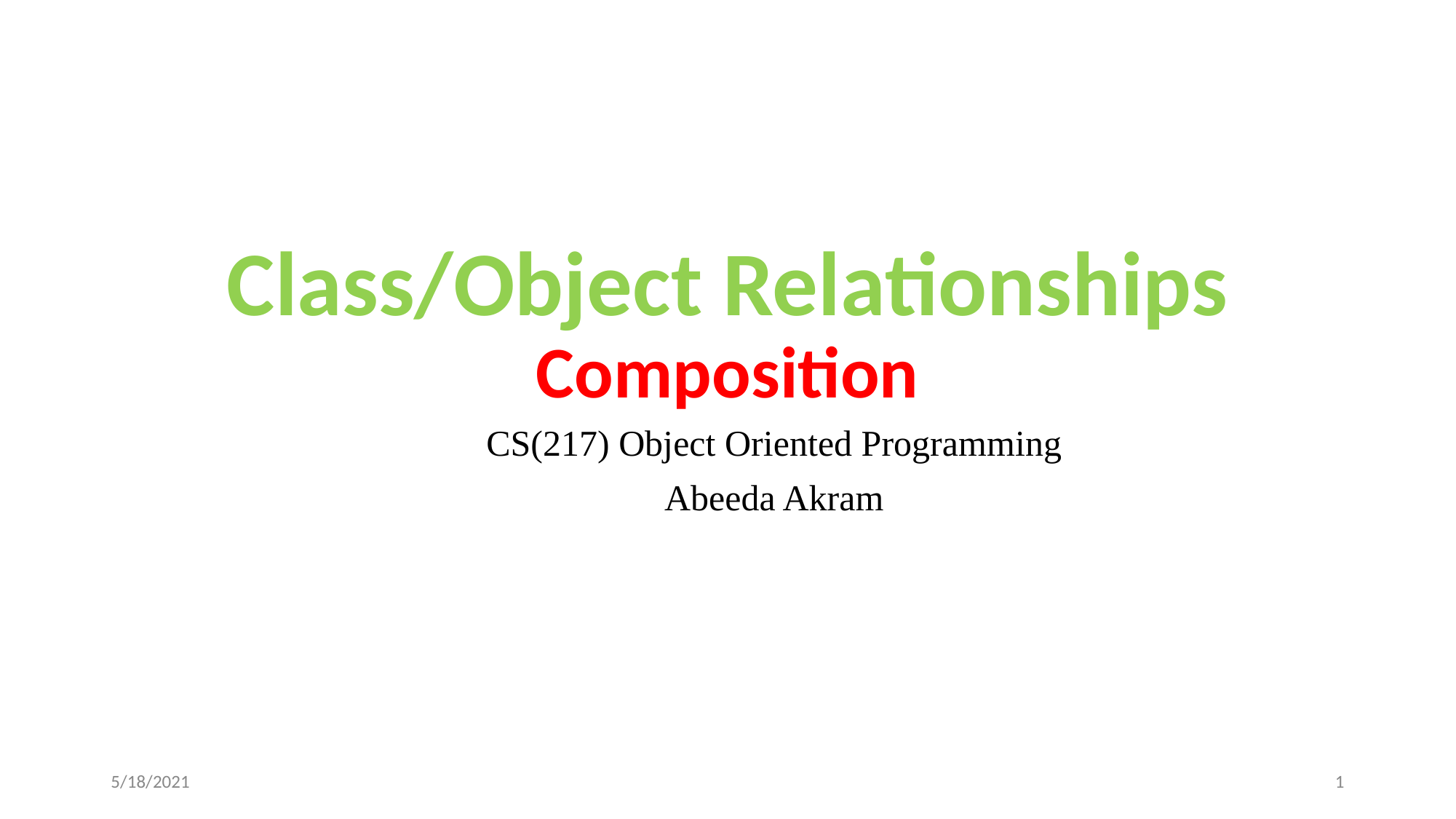

# Class/Object Relationships Composition
CS(217) Object Oriented Programming
Abeeda Akram
5/18/2021
1